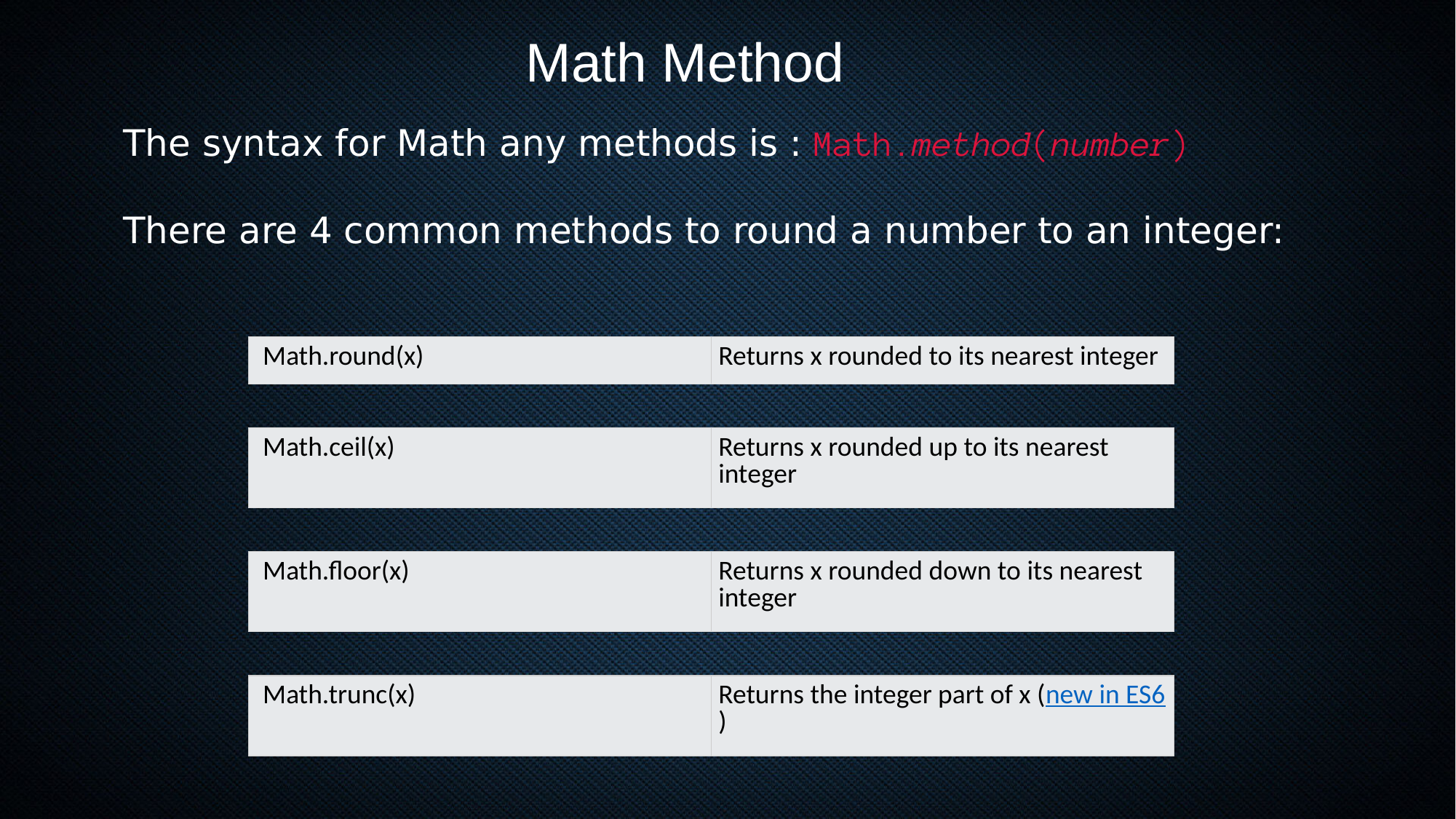

Math Method
The syntax for Math any methods is : Math.method(number)

There are 4 common methods to round a number to an integer:
|  |  |
| --- | --- |
| Math.round(x) | Returns x rounded to its nearest integer |
|  |  |
| Math.ceil(x) | Returns x rounded up to its nearest integer |
|  |  |
| Math.floor(x) | Returns x rounded down to its nearest integer |
|  |  |
| Math.trunc(x) | Returns the integer part of x (new in ES6) |